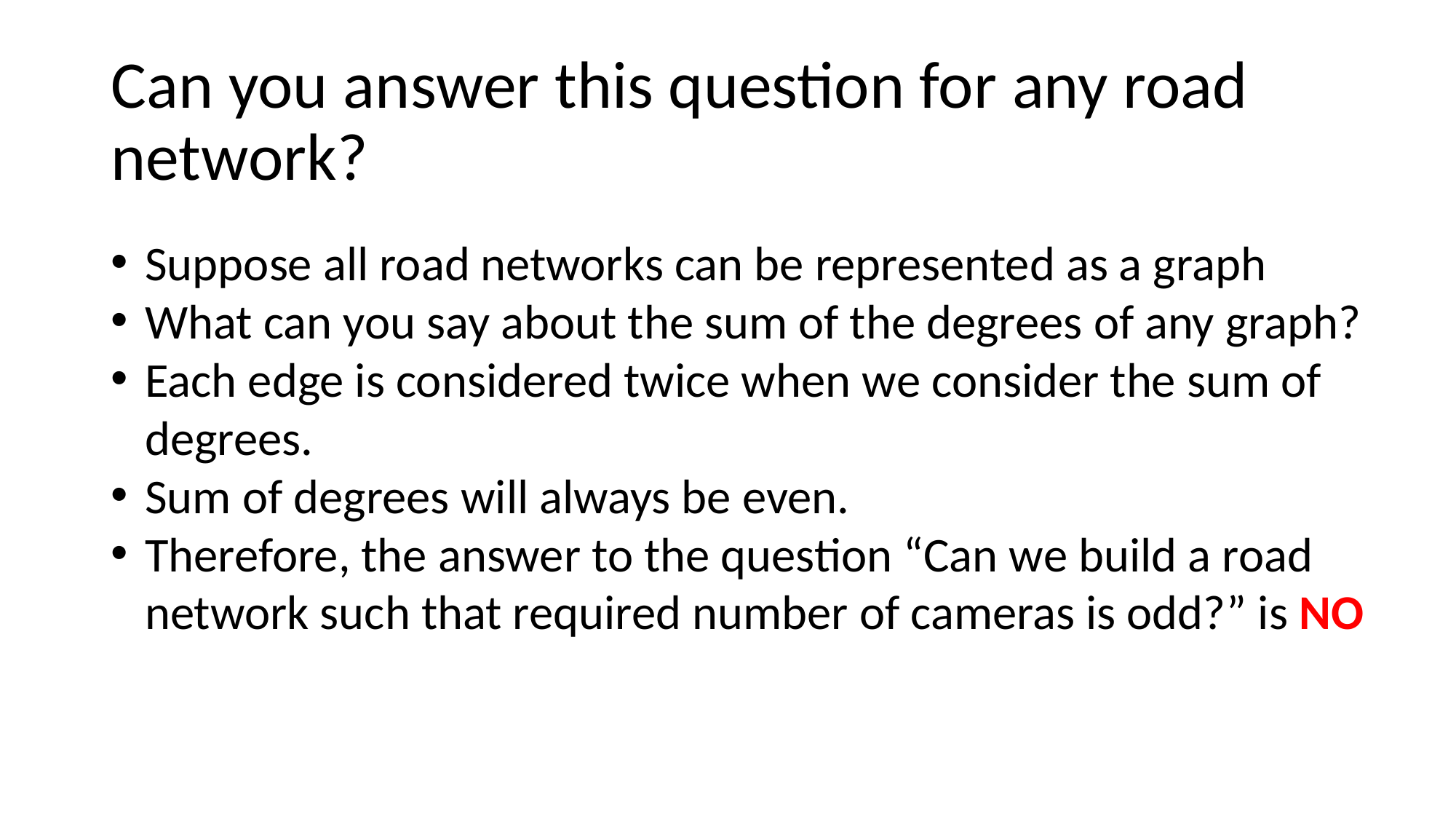

# Can you answer this question for any road network?
Suppose all road networks can be represented as a graph
What can you say about the sum of the degrees of any graph?
Each edge is considered twice when we consider the sum of degrees.
Sum of degrees will always be even.
Therefore, the answer to the question “Can we build a road network such that required number of cameras is odd?” is NO